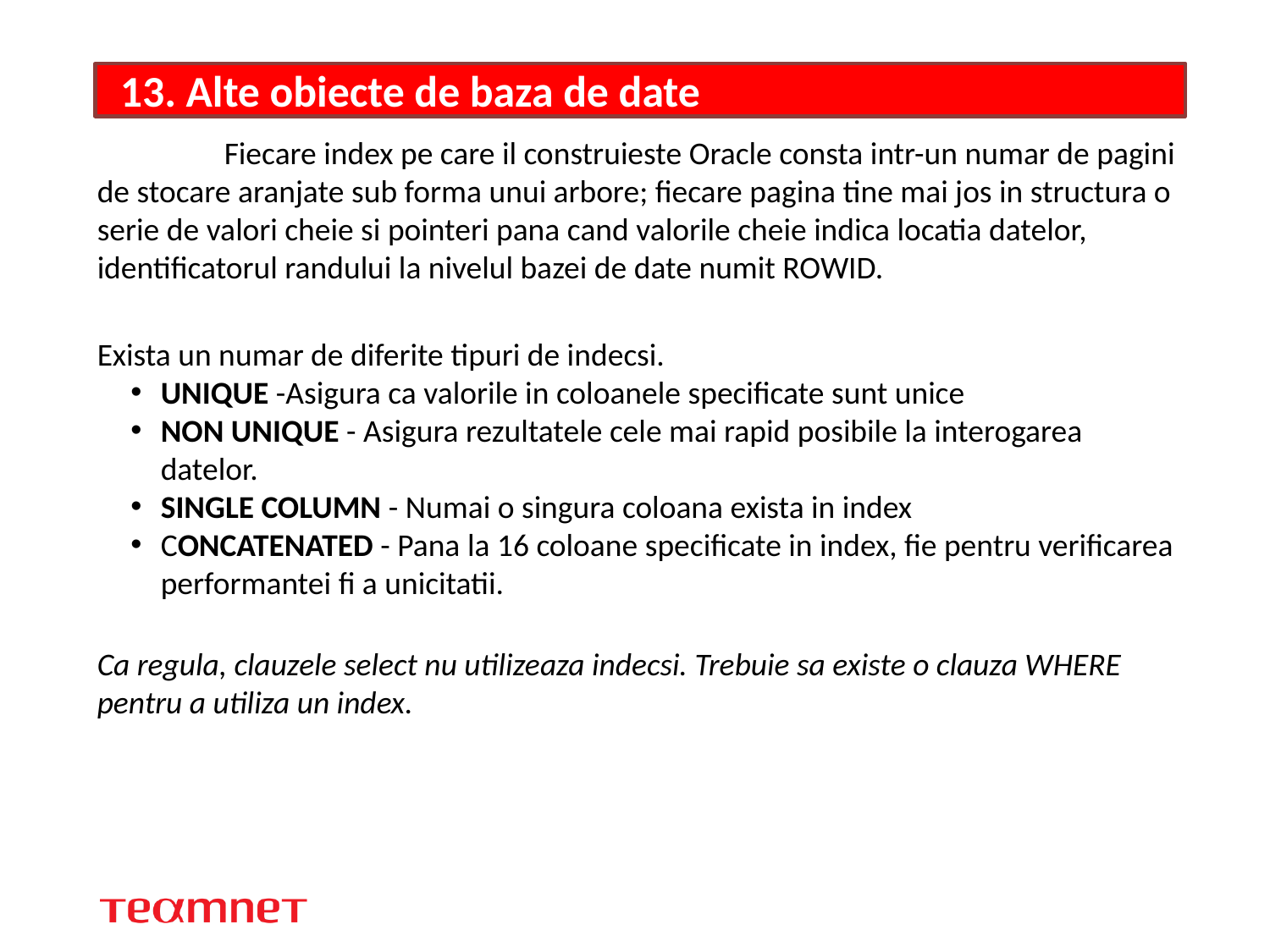

# 13. Alte obiecte de baza de date
	Fiecare index pe care il construieste Oracle consta intr-un numar de pagini de stocare aranjate sub forma unui arbore; fiecare pagina tine mai jos in structura o serie de valori cheie si pointeri pana cand valorile cheie indica locatia datelor, identificatorul randului la nivelul bazei de date numit ROWID.

Exista un numar de diferite tipuri de indecsi.
UNIQUE -Asigura ca valorile in coloanele specificate sunt unice
NON UNIQUE - Asigura rezultatele cele mai rapid posibile la interogarea datelor.
SINGLE COLUMN - Numai o singura coloana exista in index
CONCATENATED - Pana la 16 coloane specificate in index, fie pentru verificarea performantei fi a unicitatii.

Ca regula, clauzele select nu utilizeaza indecsi. Trebuie sa existe o clauza WHERE pentru a utiliza un index.